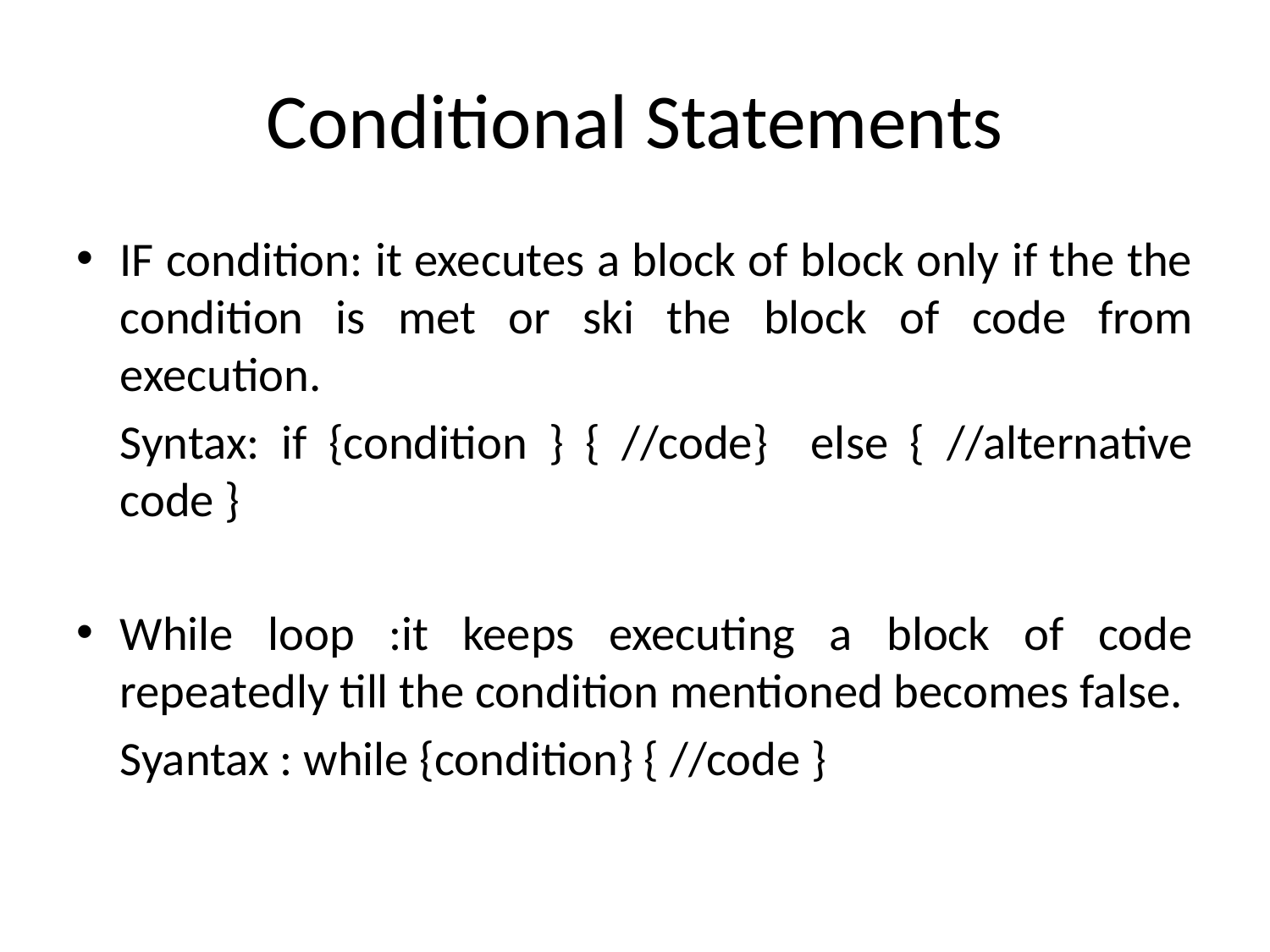

# Conditional Statements
IF condition: it executes a block of block only if the the condition is met or ski the block of code from execution.
	Syntax: if {condition } { //code}  else { //alternative code }

While loop :it keeps executing a block of code repeatedly till the condition mentioned becomes false.
	Syantax : while {condition} { //code }